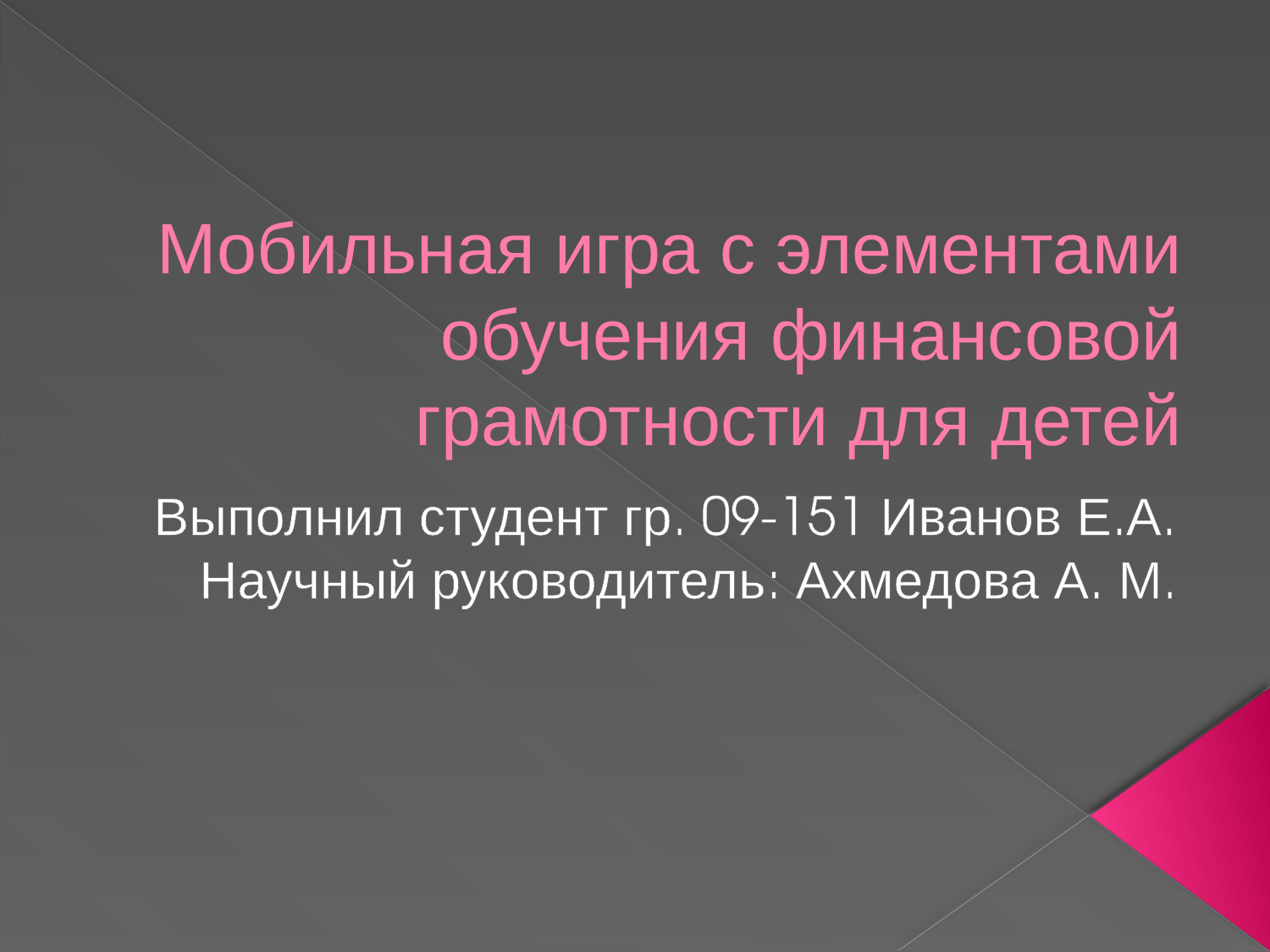

# Мобильная игра с элементами обучения финансовой грамотности для детей
Выполнил студент гр. 09-151 Иванов Е.А.
Научный руководитель: Ахмедова А. М.